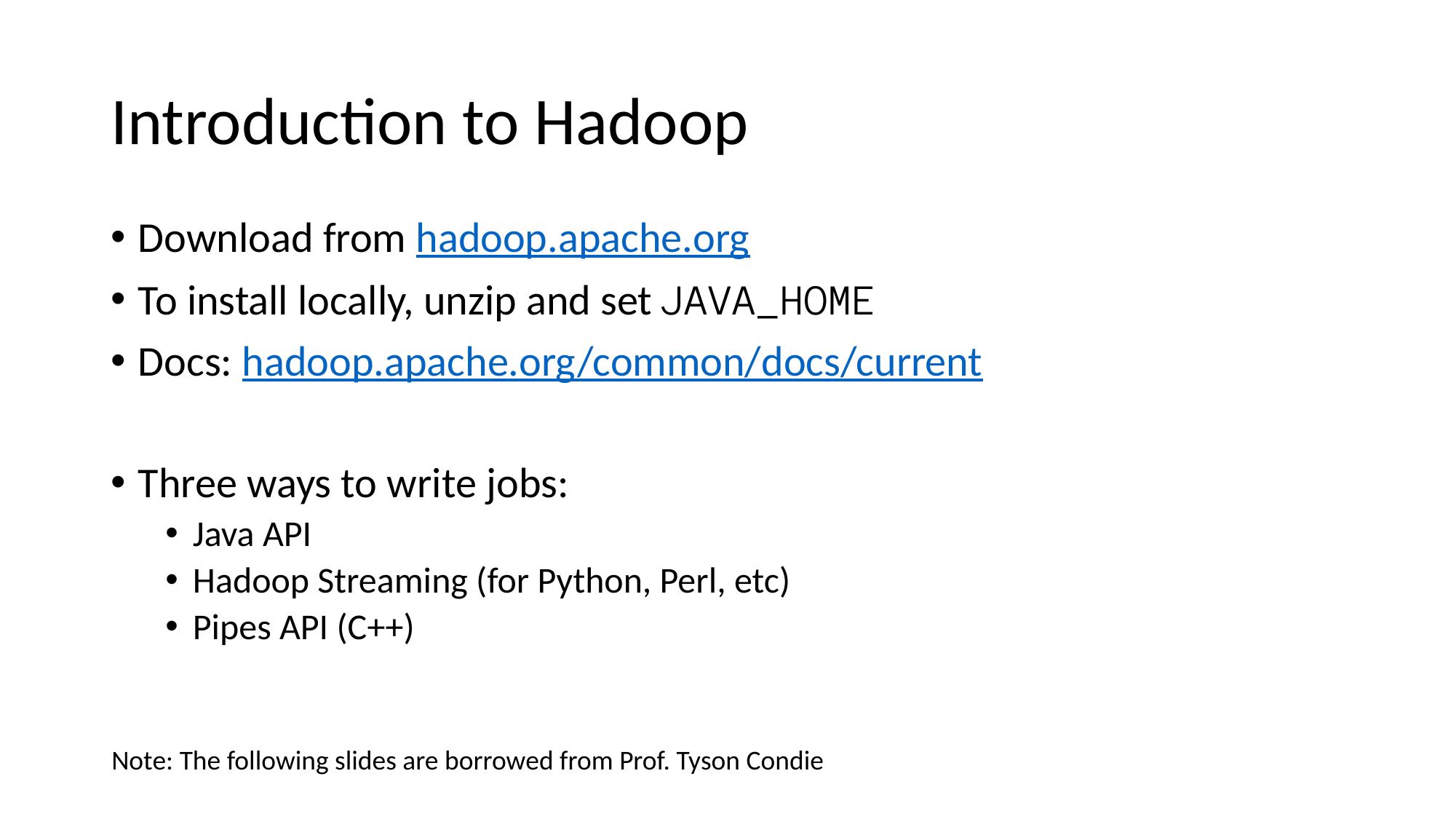

# Introduction to Hadoop
Download from hadoop.apache.org
To install locally, unzip and set JAVA_HOME
Docs: hadoop.apache.org/common/docs/current

Three ways to write jobs:
Java API
Hadoop Streaming (for Python, Perl, etc)
Pipes API (C++)
Note: The following slides are borrowed from Prof. Tyson Condie